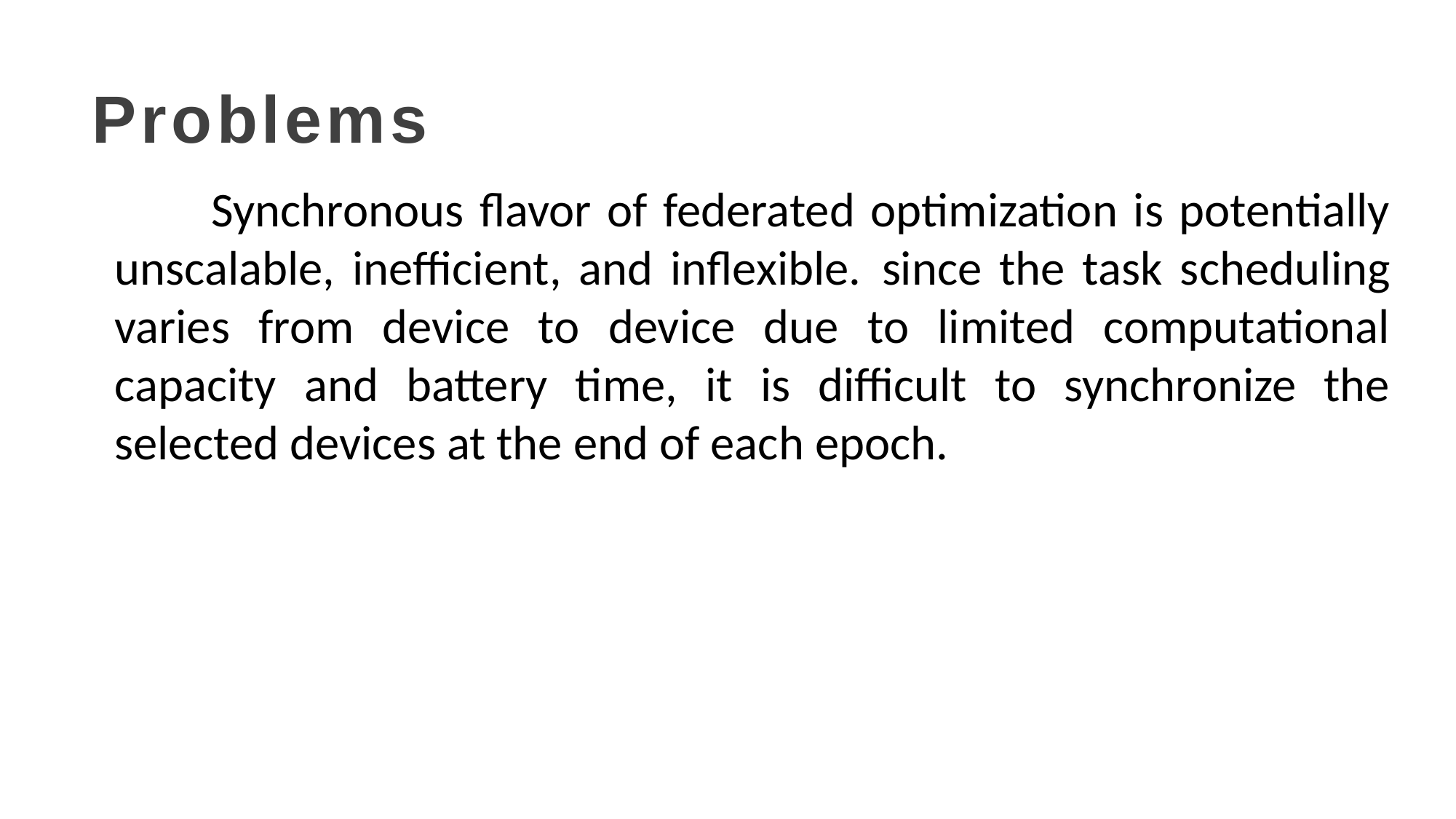

Problems
Synchronous flavor of federated optimization is potentially unscalable, inefficient, and inflexible. since the task scheduling varies from device to device due to limited computational capacity and battery time, it is difficult to synchronize the selected devices at the end of each epoch.